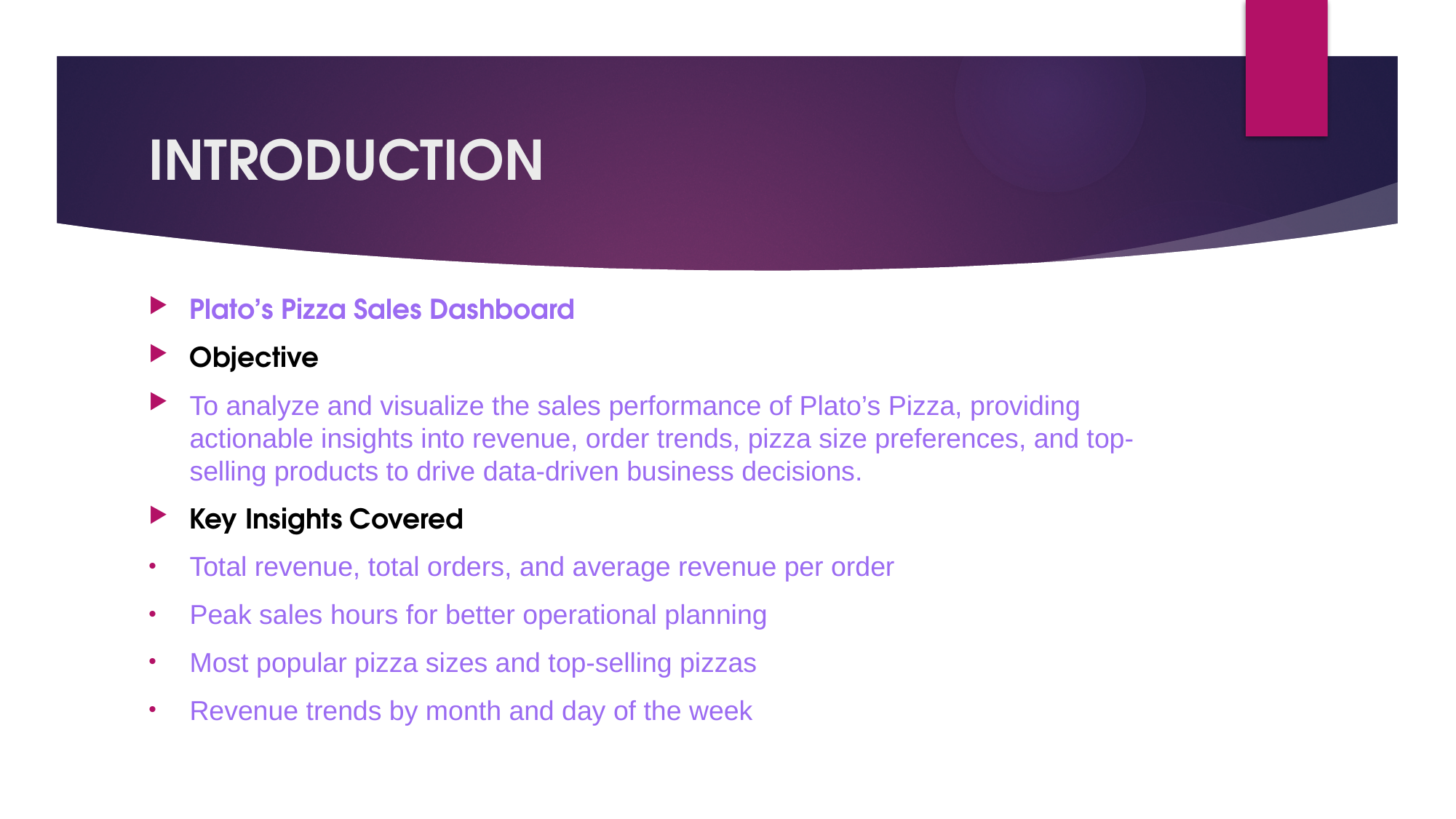

# INTRODUCTION
Plato’s Pizza Sales Dashboard
Objective
To analyze and visualize the sales performance of Plato’s Pizza, providing actionable insights into revenue, order trends, pizza size preferences, and top-selling products to drive data-driven business decisions.
Key Insights Covered
Total revenue, total orders, and average revenue per order
Peak sales hours for better operational planning
Most popular pizza sizes and top-selling pizzas
Revenue trends by month and day of the week